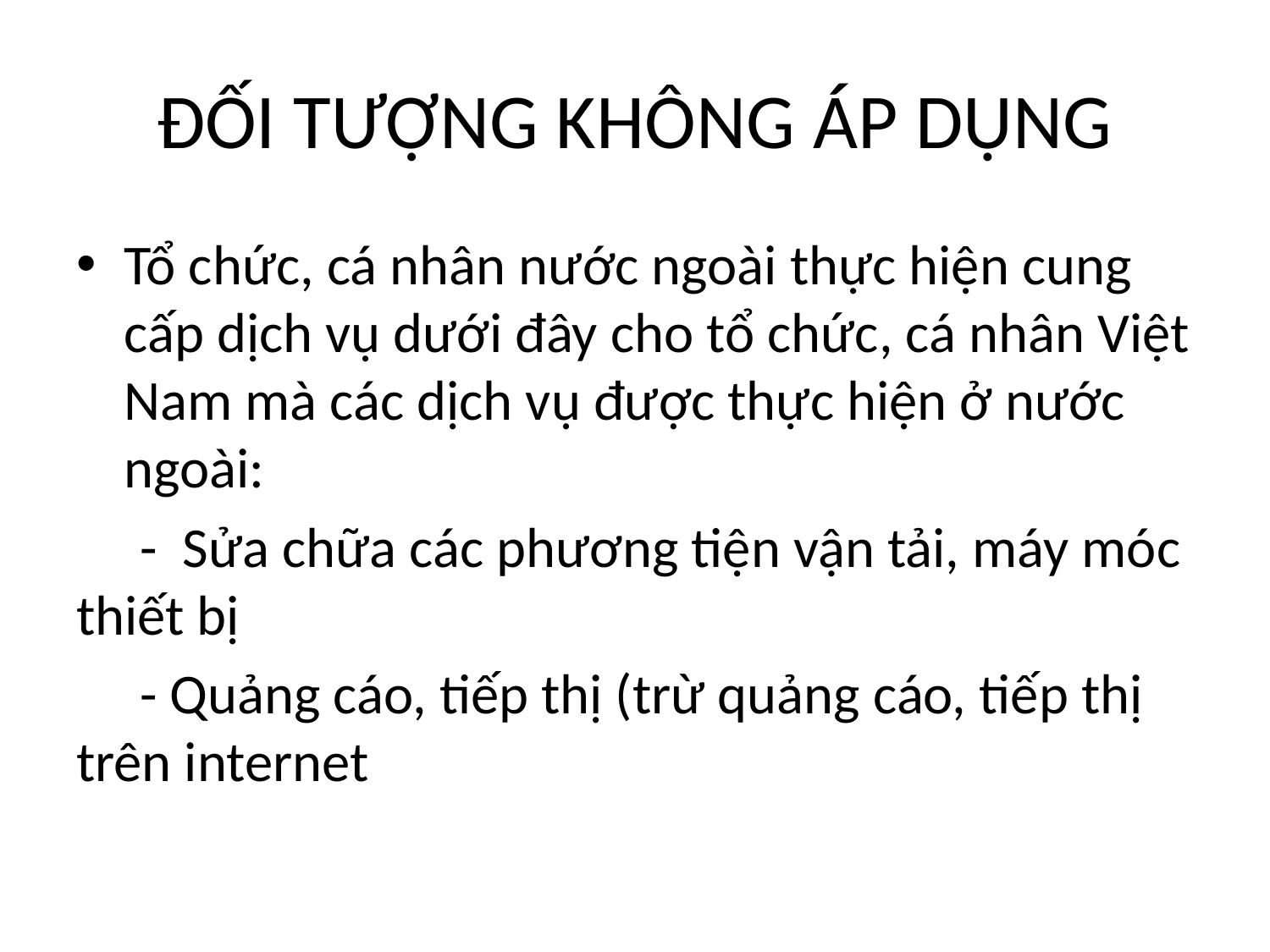

# ĐỐI TƯỢNG KHÔNG ÁP DỤNG
Tổ chức, cá nhân nước ngoài thực hiện cung cấp dịch vụ dưới đây cho tổ chức, cá nhân Việt Nam mà các dịch vụ được thực hiện ở nước ngoài:
     -  Sửa chữa các phương tiện vận tải, máy móc thiết bị
     - Quảng cáo, tiếp thị (trừ quảng cáo, tiếp thị trên internet